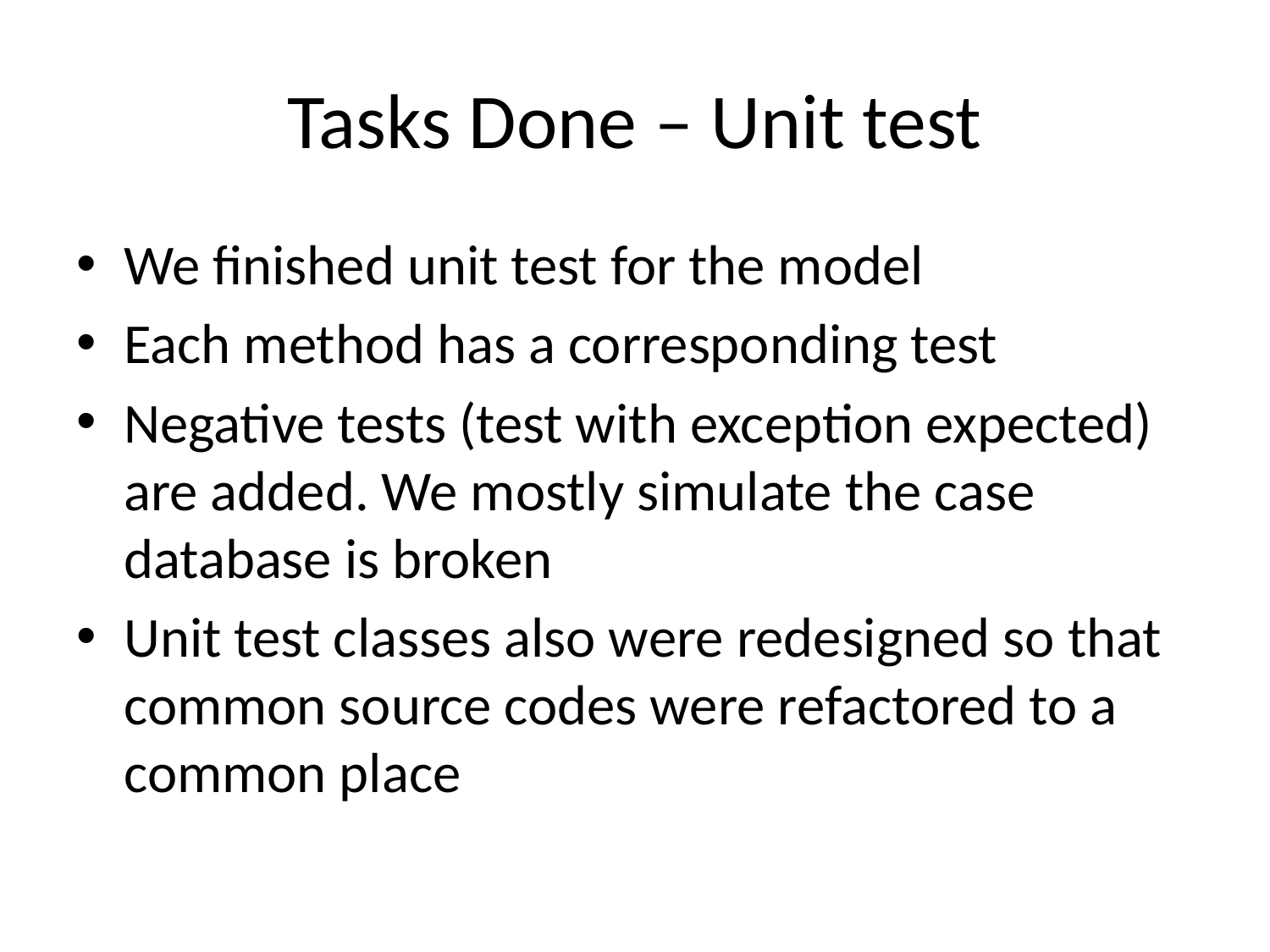

# Tasks Done – Unit test
We finished unit test for the model
Each method has a corresponding test
Negative tests (test with exception expected) are added. We mostly simulate the case database is broken
Unit test classes also were redesigned so that common source codes were refactored to a common place